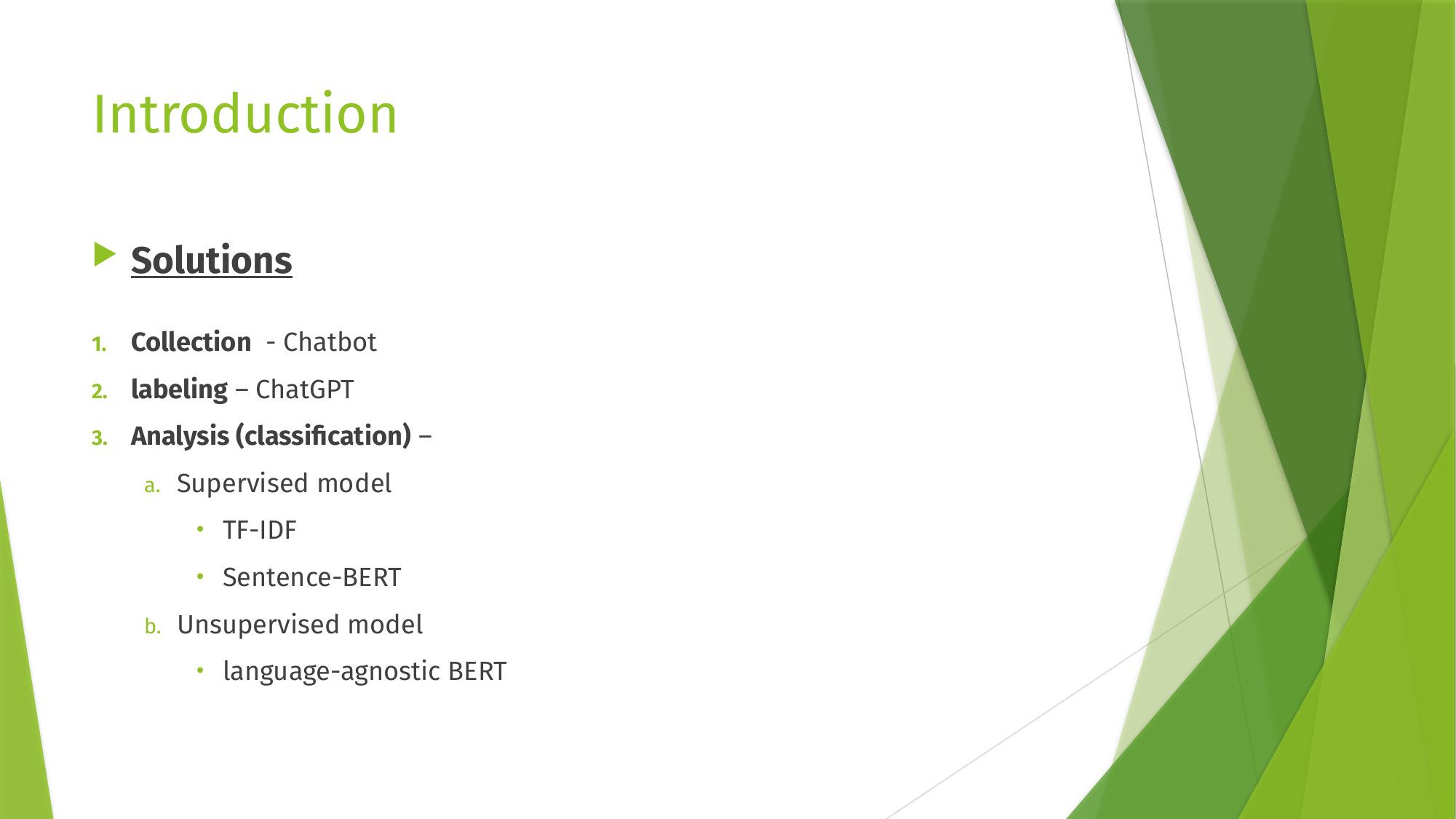

# Introduction
Solutions

Collection  - Chatbot
labeling – ChatGPT
Analysis (classification) –
Supervised model
TF-IDF
Sentence-BERT
Unsupervised model
language-agnostic BERT